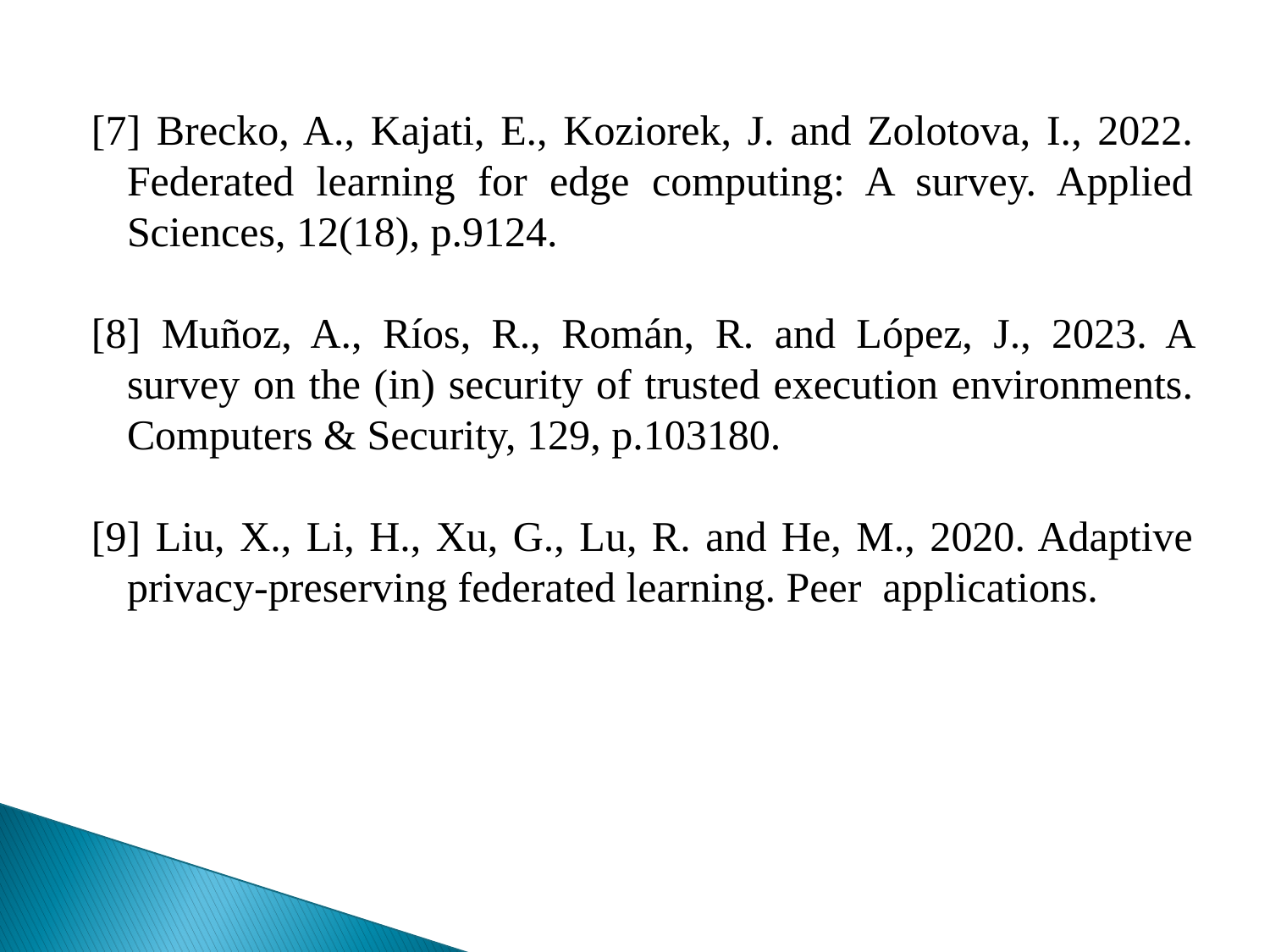

[7] Brecko, A., Kajati, E., Koziorek, J. and Zolotova, I., 2022. Federated learning for edge computing: A survey. Applied Sciences, 12(18), p.9124.

[8] Muñoz, A., Ríos, R., Román, R. and López, J., 2023. A survey on the (in) security of trusted execution environments. Computers & Security, 129, p.103180.

[9] Liu, X., Li, H., Xu, G., Lu, R. and He, M., 2020. Adaptive privacy-preserving federated learning. Peer  applications.